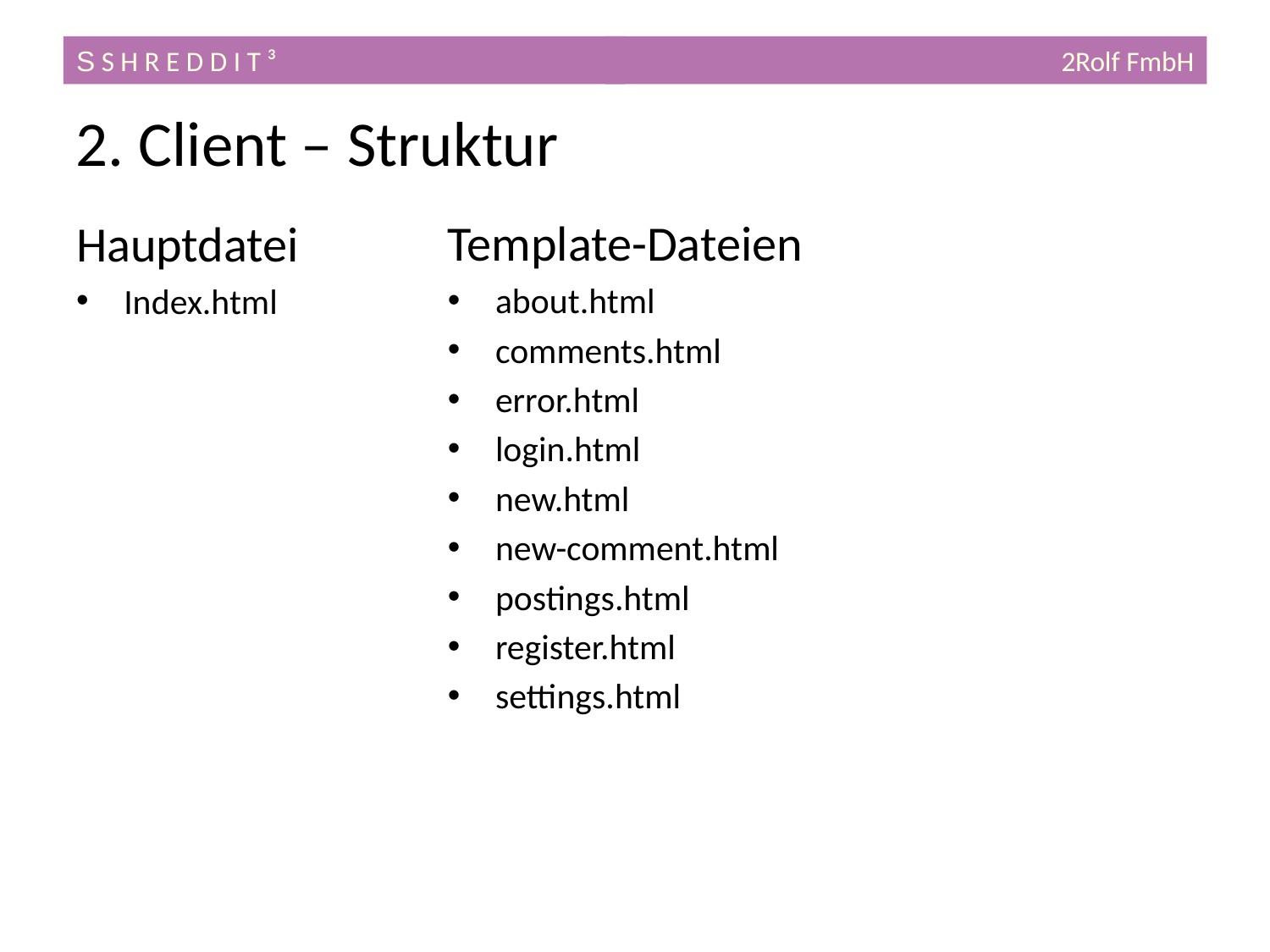

S S H R E D D I T ³
2Rolf FmbH
2. Client – Struktur
Template-Dateien
about.html
comments.html
error.html
login.html
new.html
new-comment.html
postings.html
register.html
settings.html

Hauptdatei
Index.html